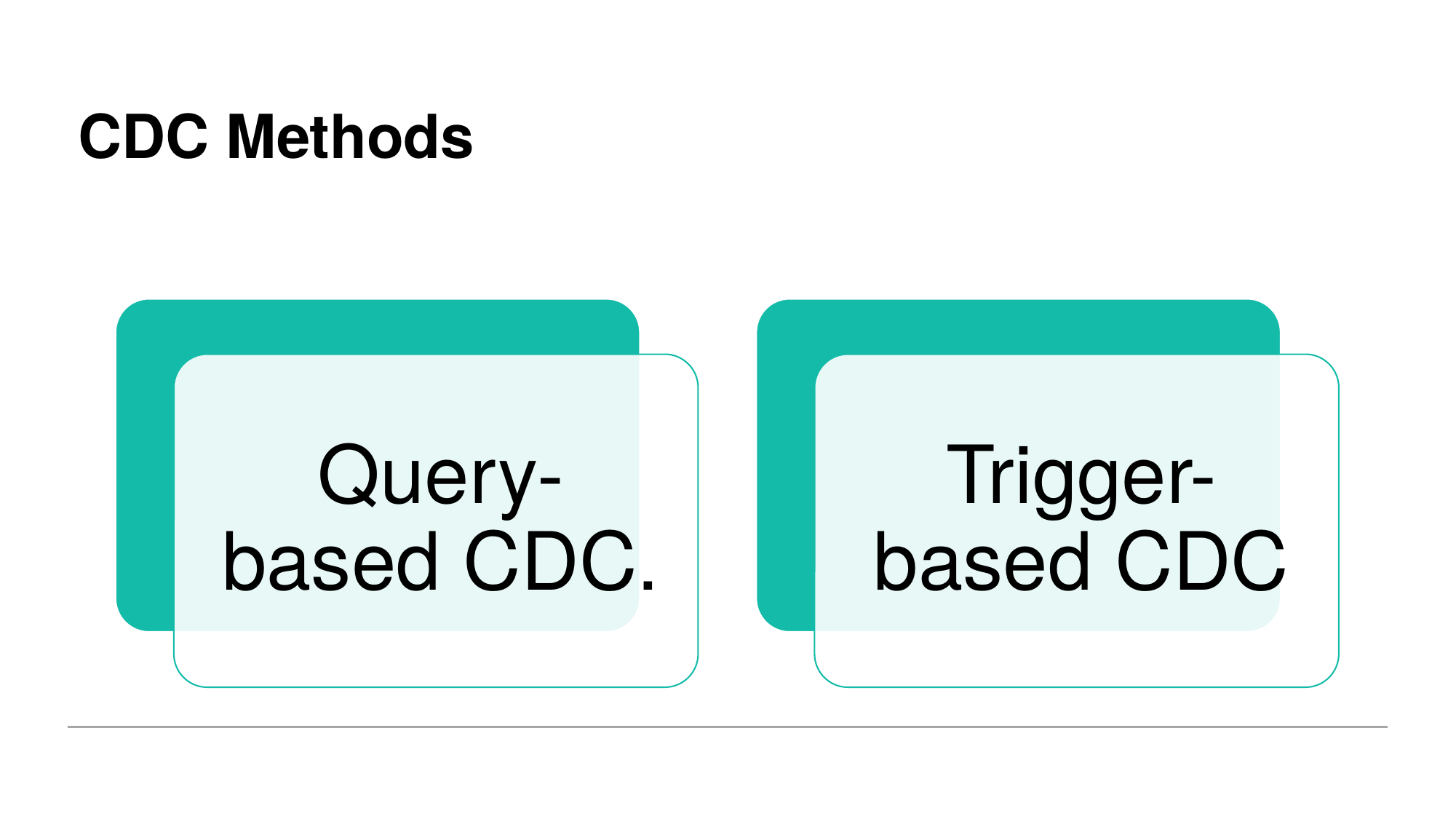

# CDC Methods
Query-based CDC.
Trigger-based CDC